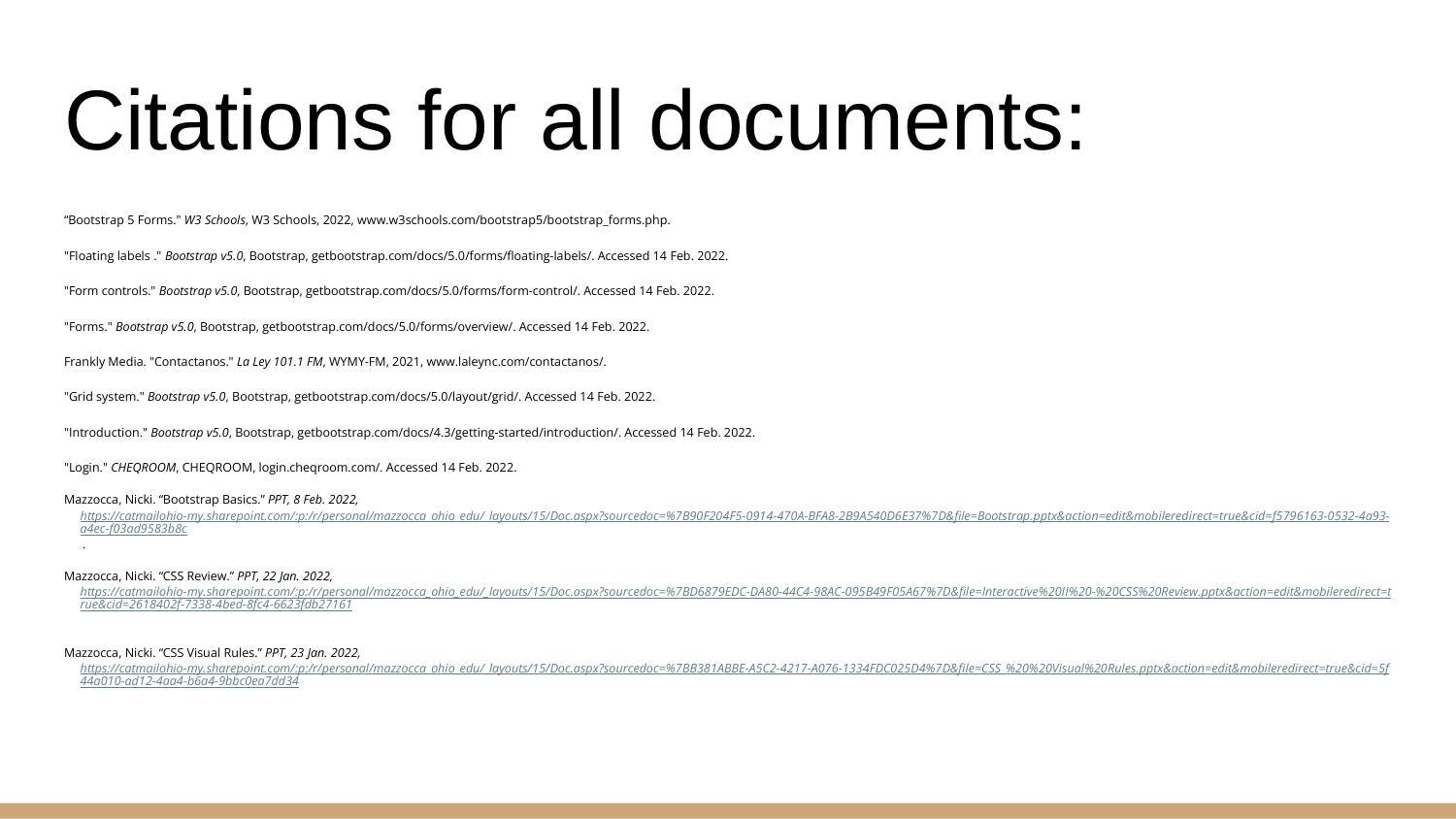

# Citations for all documents:
“Bootstrap 5 Forms." W3 Schools, W3 Schools, 2022, www.w3schools.com/bootstrap5/bootstrap_forms.php.
"Floating labels ." Bootstrap v5.0, Bootstrap, getbootstrap.com/docs/5.0/forms/floating-labels/. Accessed 14 Feb. 2022.
"Form controls." Bootstrap v5.0, Bootstrap, getbootstrap.com/docs/5.0/forms/form-control/. Accessed 14 Feb. 2022.
"Forms." Bootstrap v5.0, Bootstrap, getbootstrap.com/docs/5.0/forms/overview/. Accessed 14 Feb. 2022.
Frankly Media. "Contactanos." La Ley 101.1 FM, WYMY-FM, 2021, www.laleync.com/contactanos/.
"Grid system." Bootstrap v5.0, Bootstrap, getbootstrap.com/docs/5.0/layout/grid/. Accessed 14 Feb. 2022.
"Introduction." Bootstrap v5.0, Bootstrap, getbootstrap.com/docs/4.3/getting-started/introduction/. Accessed 14 Feb. 2022.
"Login." CHEQROOM, CHEQROOM, login.cheqroom.com/. Accessed 14 Feb. 2022.
Mazzocca, Nicki. “Bootstrap Basics.” PPT, 8 Feb. 2022, https://catmailohio-my.sharepoint.com/:p:/r/personal/mazzocca_ohio_edu/_layouts/15/Doc.aspx?sourcedoc=%7B90F204F5-0914-470A-BFA8-2B9A540D6E37%7D&file=Bootstrap.pptx&action=edit&mobileredirect=true&cid=f5796163-0532-4a93-a4ec-f03ad9583b8c .
Mazzocca, Nicki. “CSS Review.” PPT, 22 Jan. 2022, https://catmailohio-my.sharepoint.com/:p:/r/personal/mazzocca_ohio_edu/_layouts/15/Doc.aspx?sourcedoc=%7BD6879EDC-DA80-44C4-98AC-095B49F05A67%7D&file=Interactive%20II%20-%20CSS%20Review.pptx&action=edit&mobileredirect=true&cid=2618402f-7338-4bed-8fc4-6623fdb27161
Mazzocca, Nicki. “CSS Visual Rules.” PPT, 23 Jan. 2022, https://catmailohio-my.sharepoint.com/:p:/r/personal/mazzocca_ohio_edu/_layouts/15/Doc.aspx?sourcedoc=%7BB381ABBE-A5C2-4217-A076-1334FDC025D4%7D&file=CSS_%20%20Visual%20Rules.pptx&action=edit&mobileredirect=true&cid=5f44a010-ad12-4aa4-b6a4-9bbc0ea7dd34